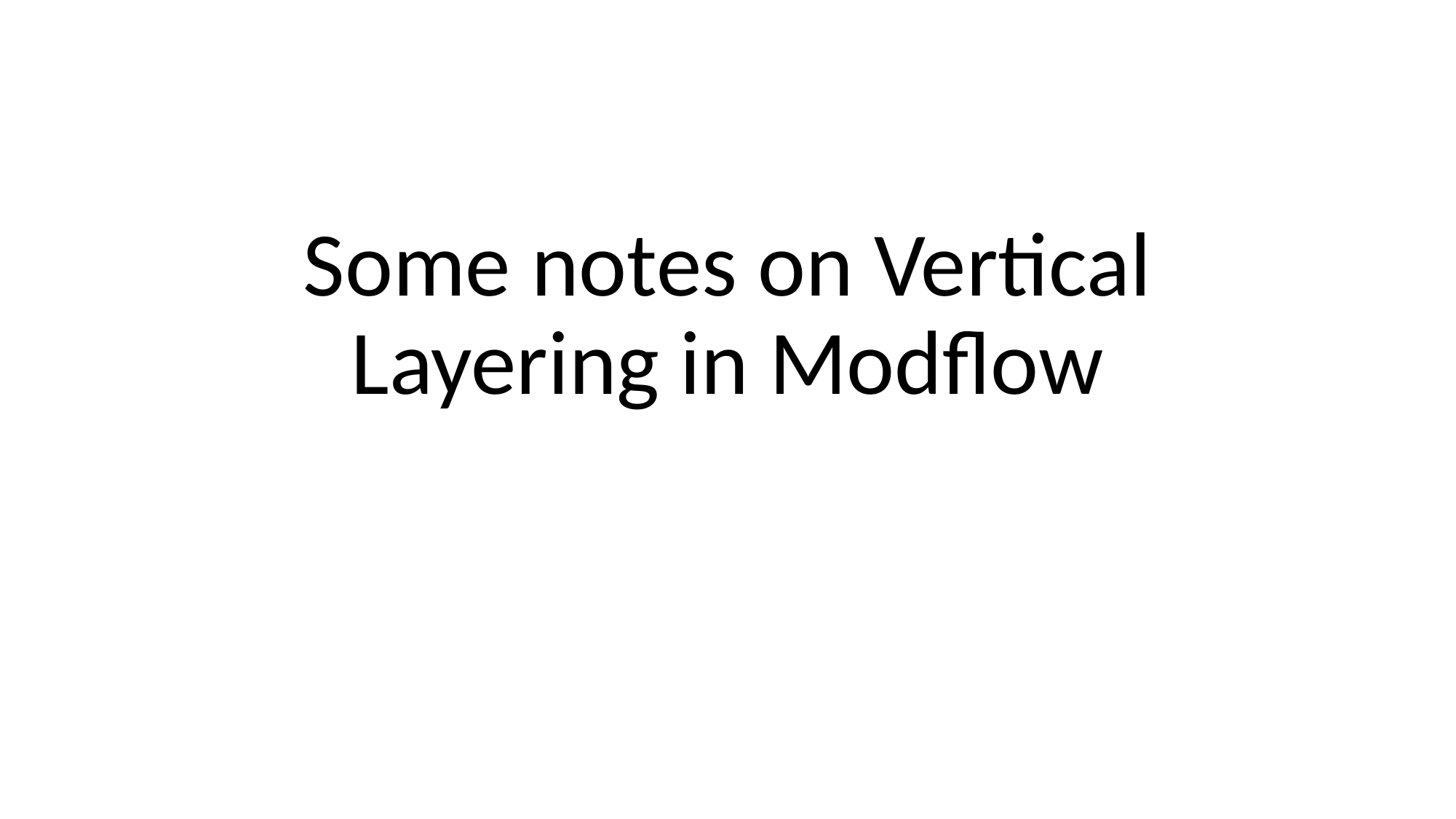

# Some notes on Vertical Layering in Modflow